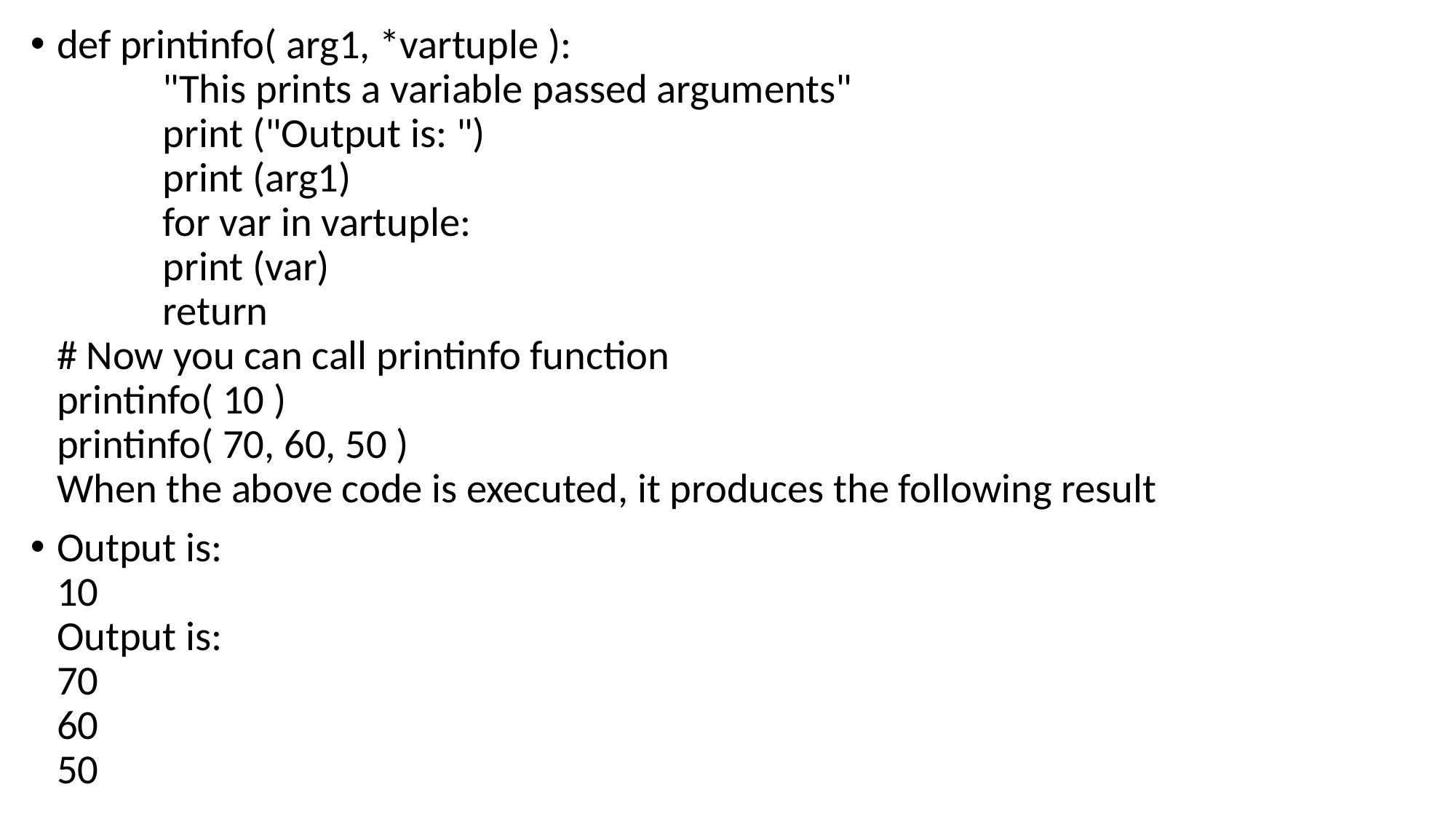

def printinfo( arg1, *vartuple ):
	"This prints a variable passed arguments"
	print ("Output is: ")
	print (arg1)
	for var in vartuple:
		print (var)
	return
# Now you can call printinfo function
printinfo( 10 )
printinfo( 70, 60, 50 )
When the above code is executed, it produces the following result
Output is:
10
Output is:
70
60
50